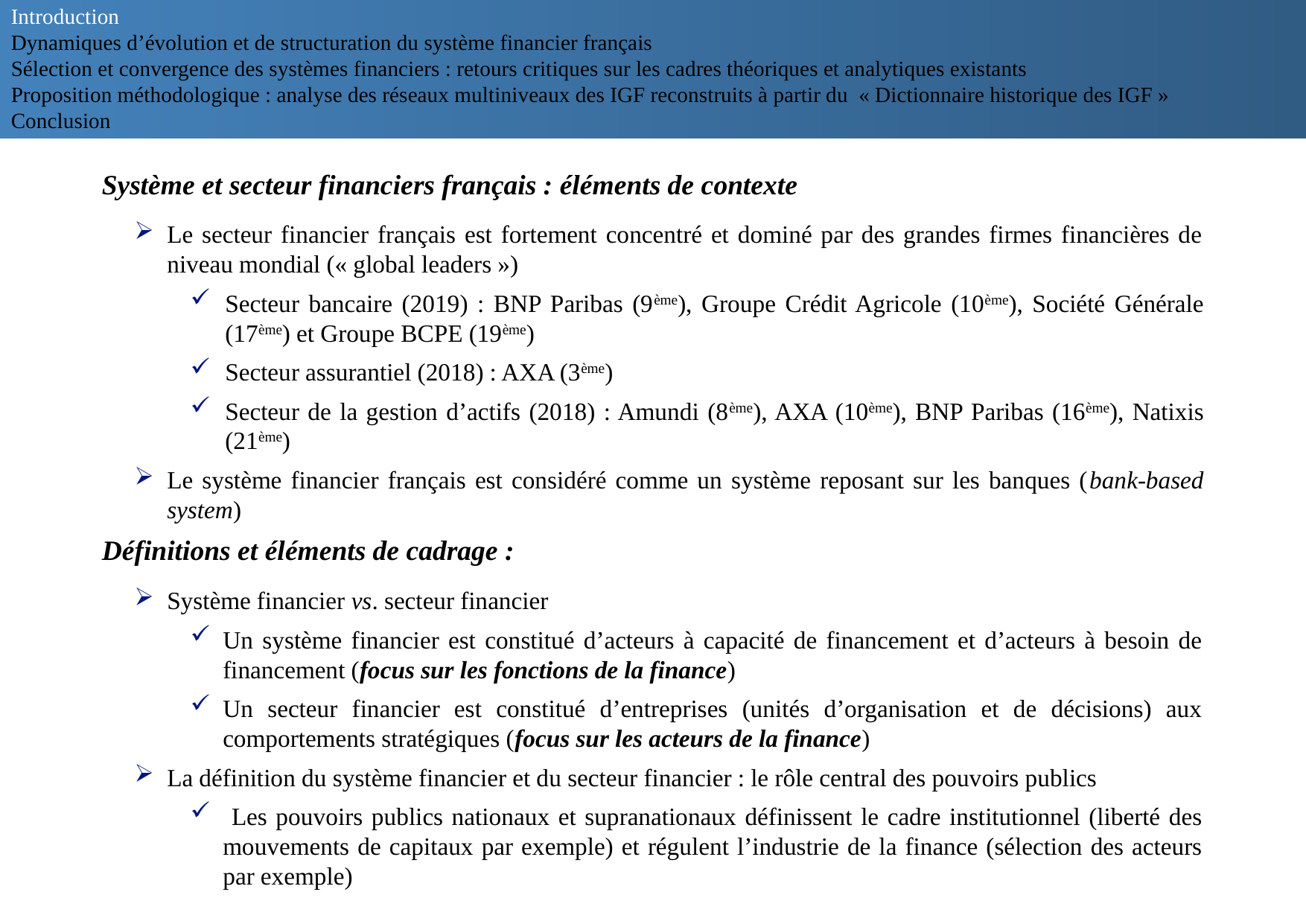

Introduction
Dynamiques d’évolution et de structuration du système financier français
Sélection et convergence des systèmes financiers : retours critiques sur les cadres théoriques et analytiques existants
Proposition méthodologique : analyse des réseaux multiniveaux des IGF reconstruits à partir du  « Dictionnaire historique des IGF »
Conclusion
Système et secteur financiers français : éléments de contexte
Le secteur financier français est fortement concentré et dominé par des grandes firmes financières de niveau mondial (« global leaders »)
Secteur bancaire (2019) : BNP Paribas (9ème), Groupe Crédit Agricole (10ème), Société Générale (17ème) et Groupe BCPE (19ème)
Secteur assurantiel (2018) : AXA (3ème)
Secteur de la gestion d’actifs (2018) : Amundi (8ème), AXA (10ème), BNP Paribas (16ème), Natixis (21ème)
Le système financier français est considéré comme un système reposant sur les banques (bank-based system)
Définitions et éléments de cadrage :
Système financier vs. secteur financier
Un système financier est constitué d’acteurs à capacité de financement et d’acteurs à besoin de financement (focus sur les fonctions de la finance)
Un secteur financier est constitué d’entreprises (unités d’organisation et de décisions) aux comportements stratégiques (focus sur les acteurs de la finance)
La définition du système financier et du secteur financier : le rôle central des pouvoirs publics
 Les pouvoirs publics nationaux et supranationaux définissent le cadre institutionnel (liberté des mouvements de capitaux par exemple) et régulent l’industrie de la finance (sélection des acteurs par exemple)